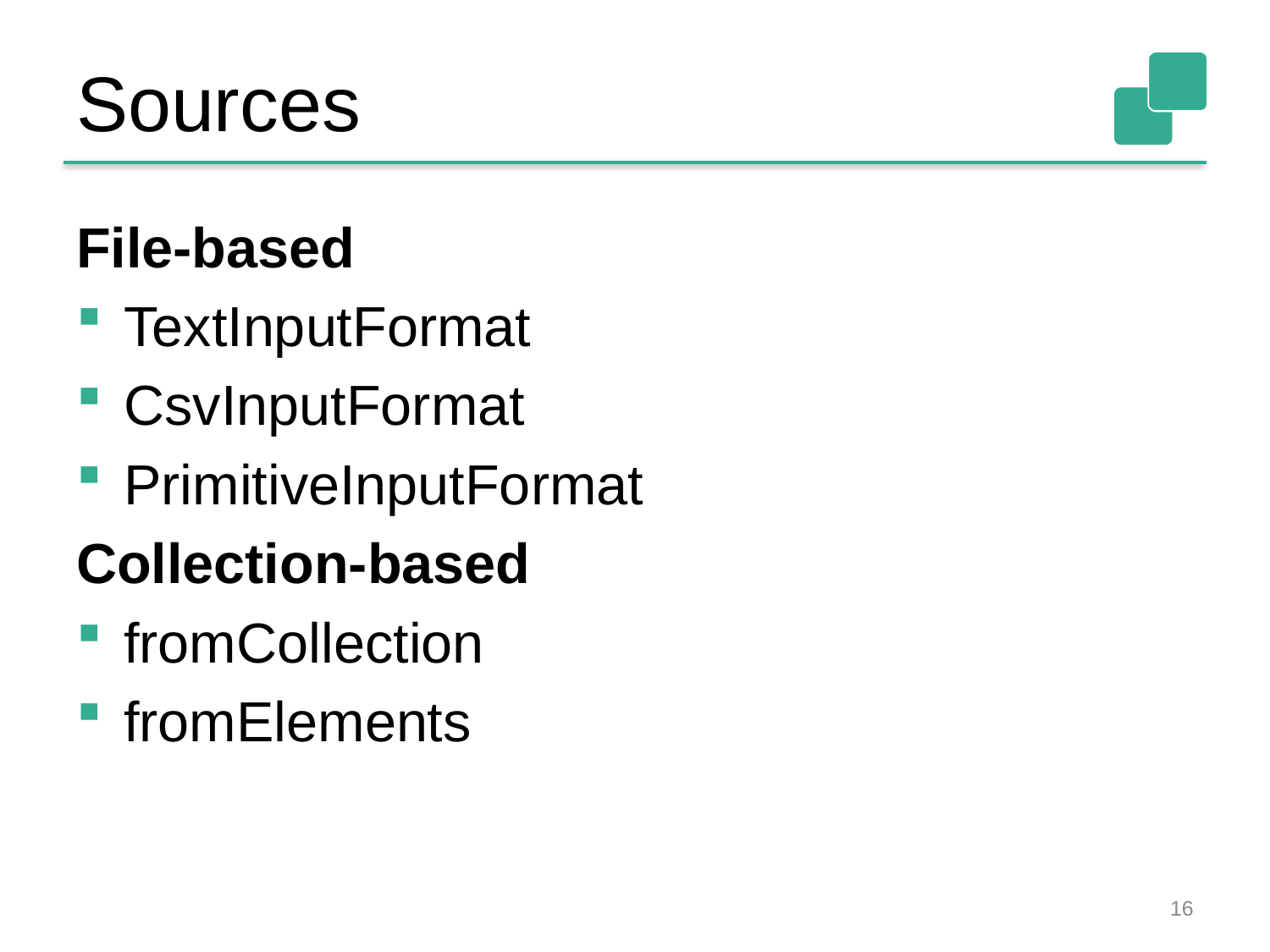

# Sources
File-based
TextInputFormat
CsvInputFormat
PrimitiveInputFormat
Collection-based
fromCollection
fromElements
16